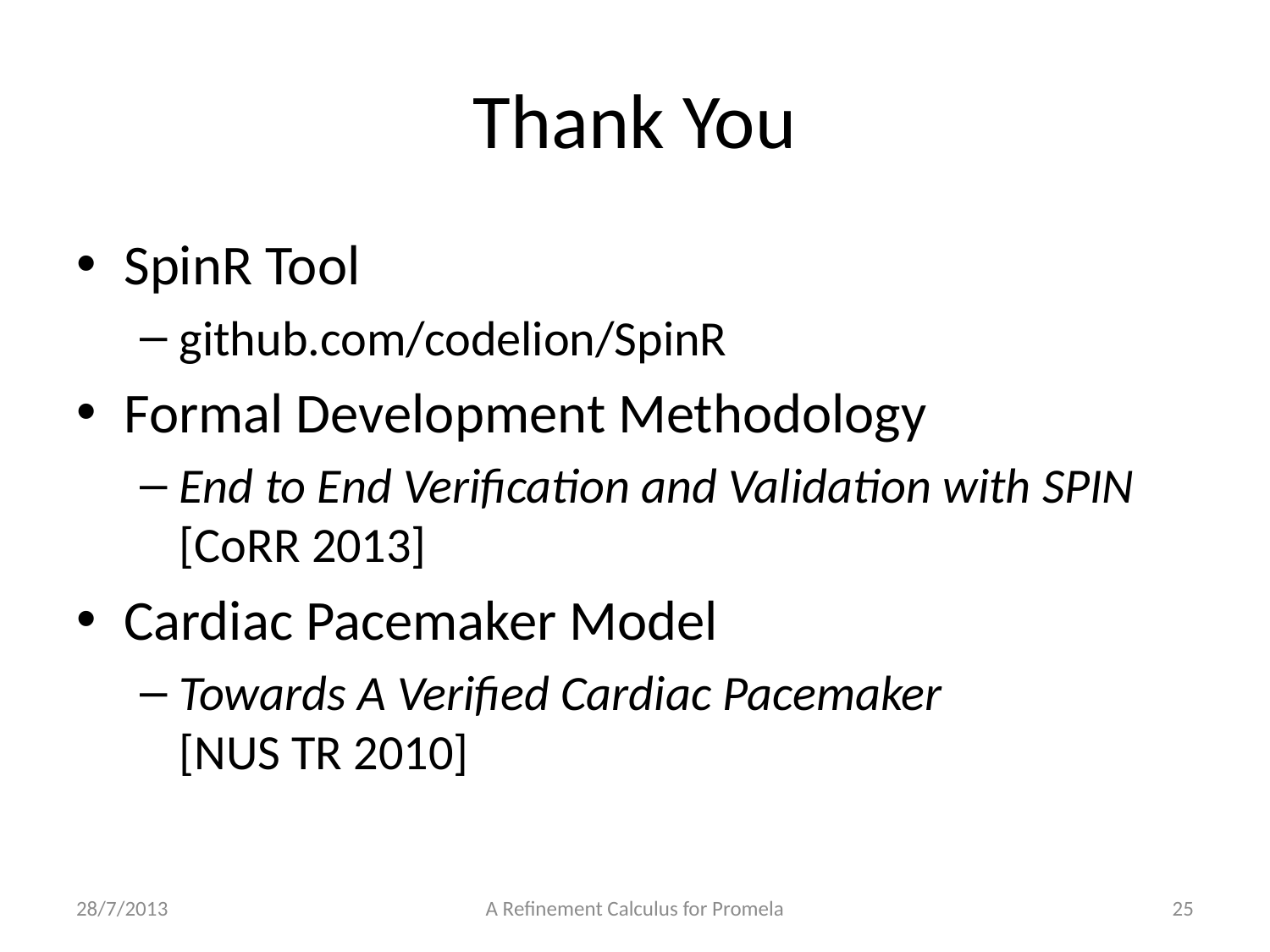

# Thank You
SpinR Tool
github.com/codelion/SpinR
Formal Development Methodology
End to End Verification and Validation with SPIN
[CoRR 2013]
Cardiac Pacemaker Model
Towards A Verified Cardiac Pacemaker
[NUS TR 2010]
28/7/2013
A Refinement Calculus for Promela
25